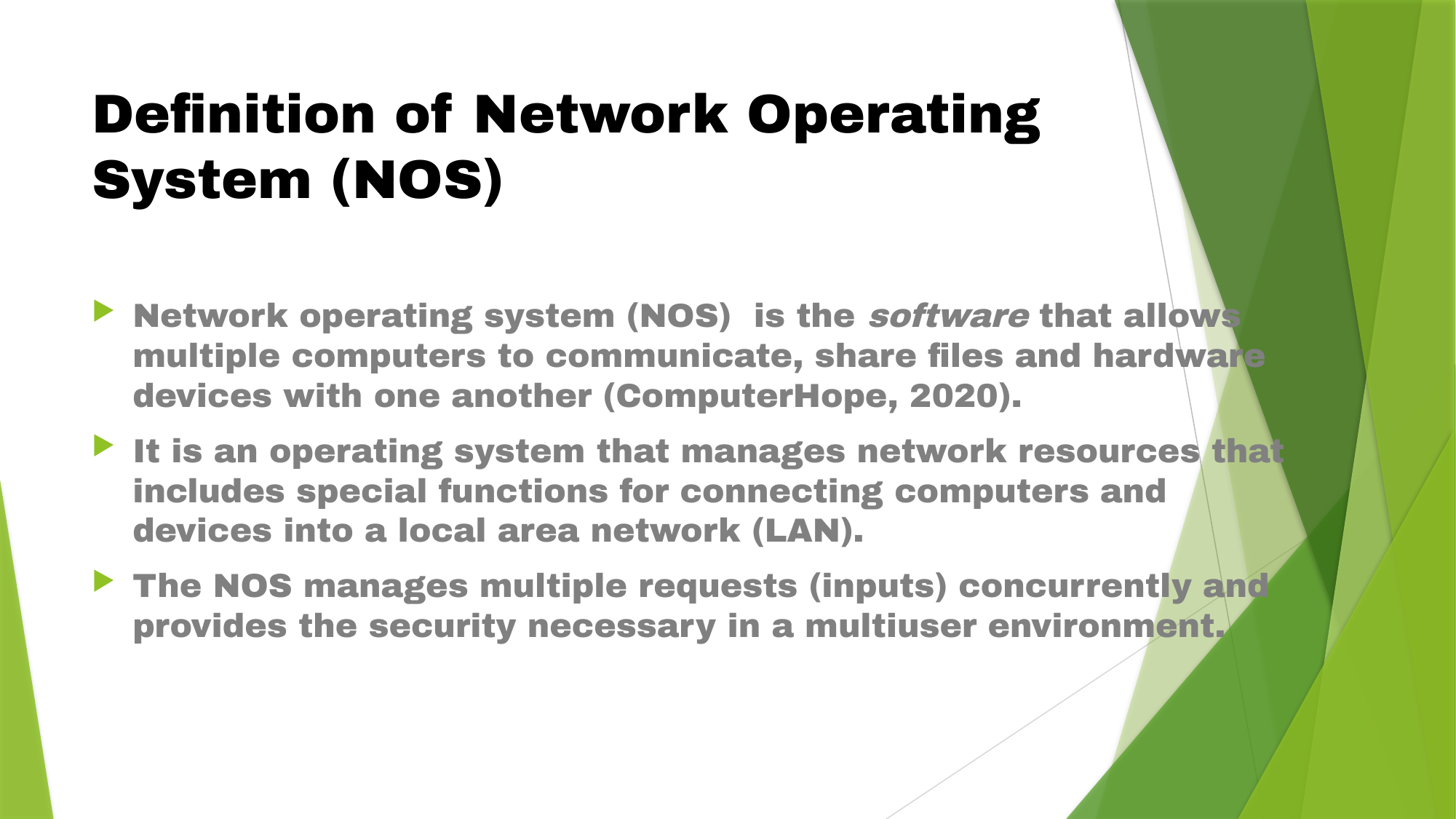

# Definition of Network Operating System (NOS)

Network operating system (NOS)  is the software that allows multiple computers to communicate, share files and hardware devices with one another (ComputerHope, 2020).
It is an operating system that manages network resources that includes special functions for connecting computers and devices into a local area network (LAN).
The NOS manages multiple requests (inputs) concurrently and provides the security necessary in a multiuser environment.